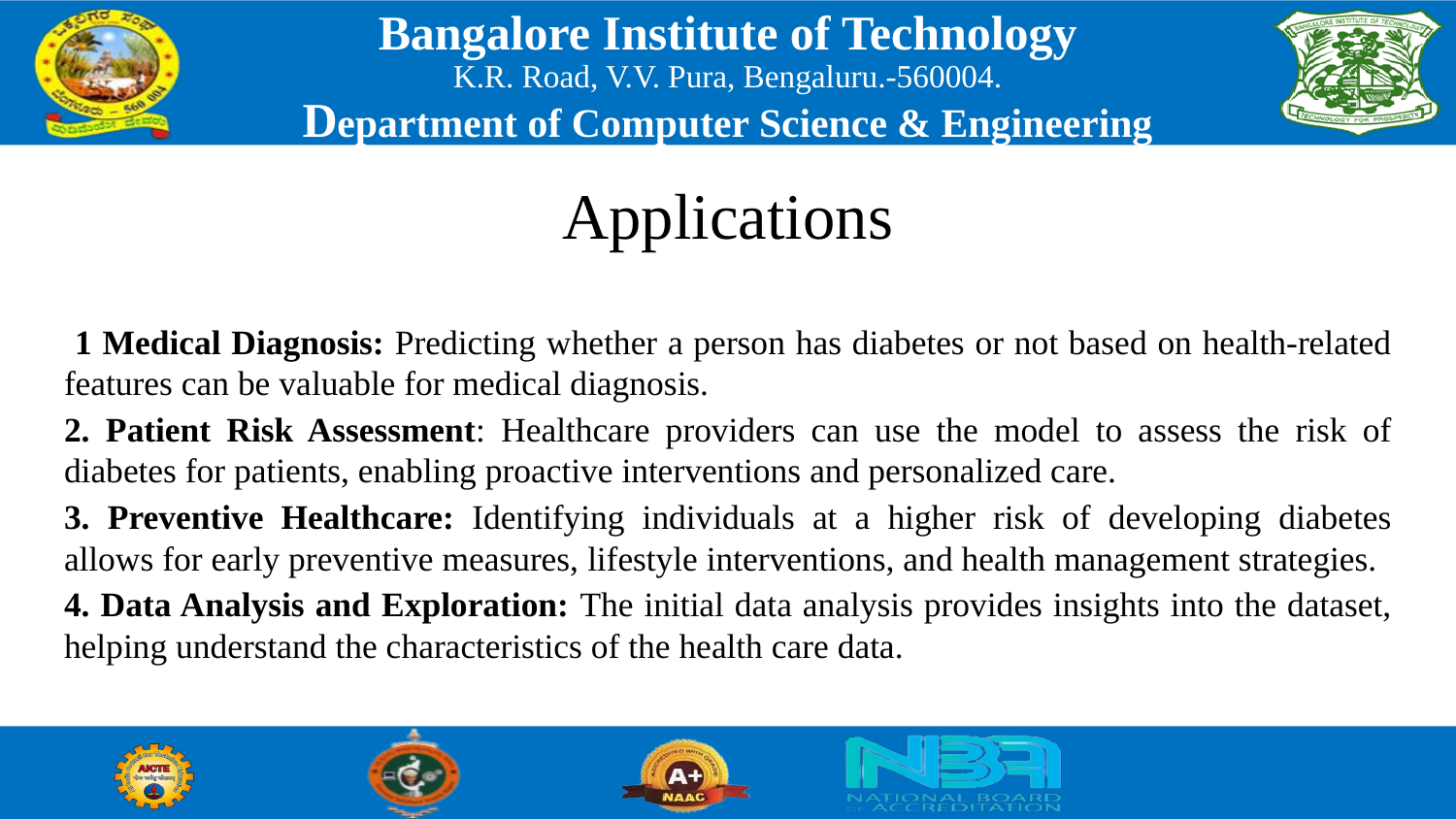

# Applications

 1 Medical Diagnosis: Predicting whether a person has diabetes or not based on health-related features can be valuable for medical diagnosis.
2. Patient Risk Assessment: Healthcare providers can use the model to assess the risk of diabetes for patients, enabling proactive interventions and personalized care.
3. Preventive Healthcare: Identifying individuals at a higher risk of developing diabetes allows for early preventive measures, lifestyle interventions, and health management strategies.
4. Data Analysis and Exploration: The initial data analysis provides insights into the dataset, helping understand the characteristics of the health care data.